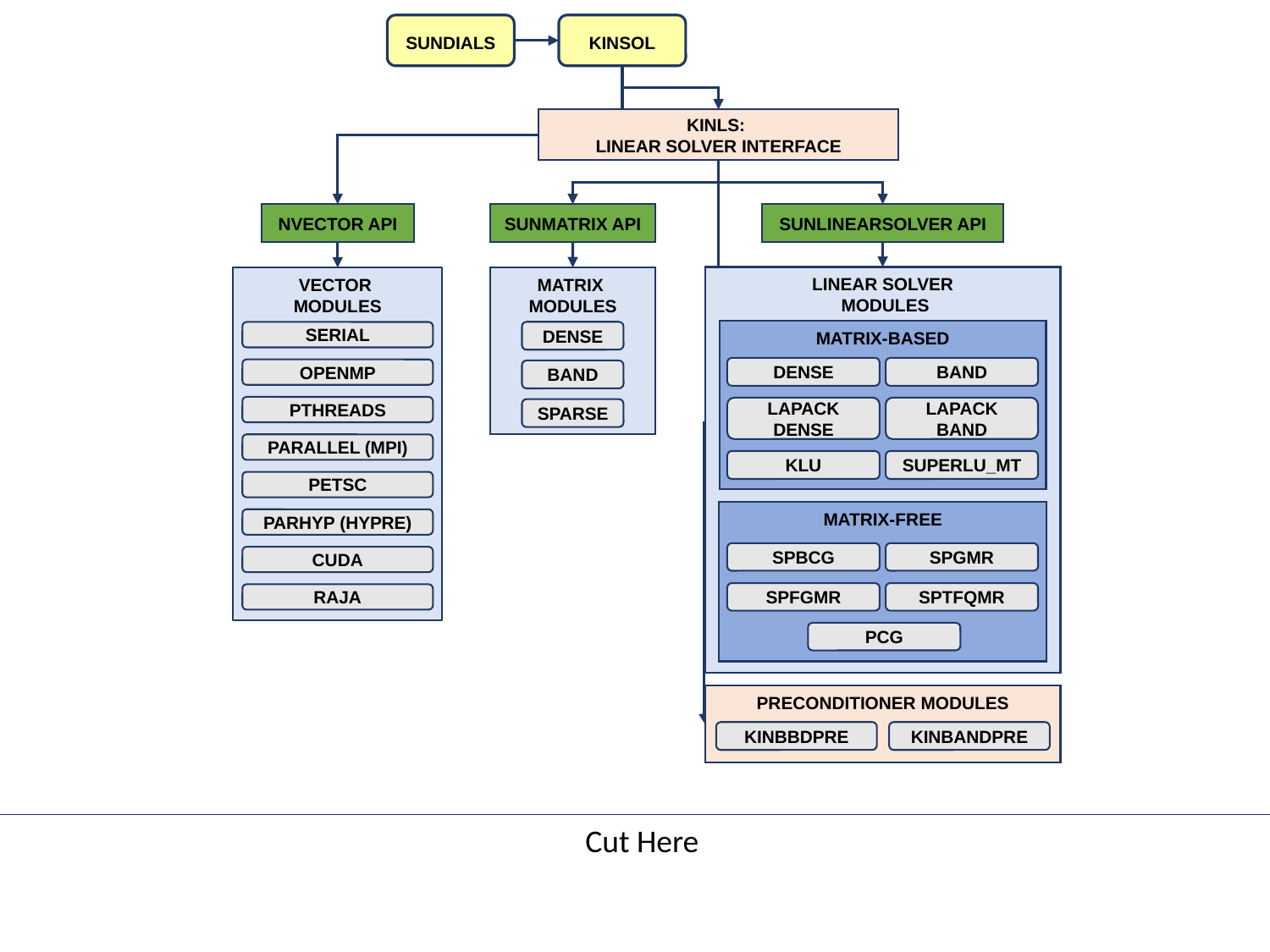

SUNDIALS
KINSOL
KINLS:
LINEAR SOLVER INTERFACE
NVECTOR API
VECTOR
MODULES
SERIAL
OPENMP
PTHREADS
PARALLEL (MPI)
PETSC
PARHYP (HYPRE)
CUDA
RAJA
SUNMATRIX API
MATRIX
MODULES
DENSE
BAND
SPARSE
SUNLINEARSOLVER API
LINEAR SOLVER
 MODULES
MATRIX-BASED
DENSE
BAND
LAPACK DENSE
LAPACK BAND
KLU
SUPERLU_MT
MATRIX-FREE
SPBCG
SPGMR
SPTFQMR
SPFGMR
PCG
PRECONDITIONER MODULES
KINBBDPRE
KINBANDPRE
Cut Here